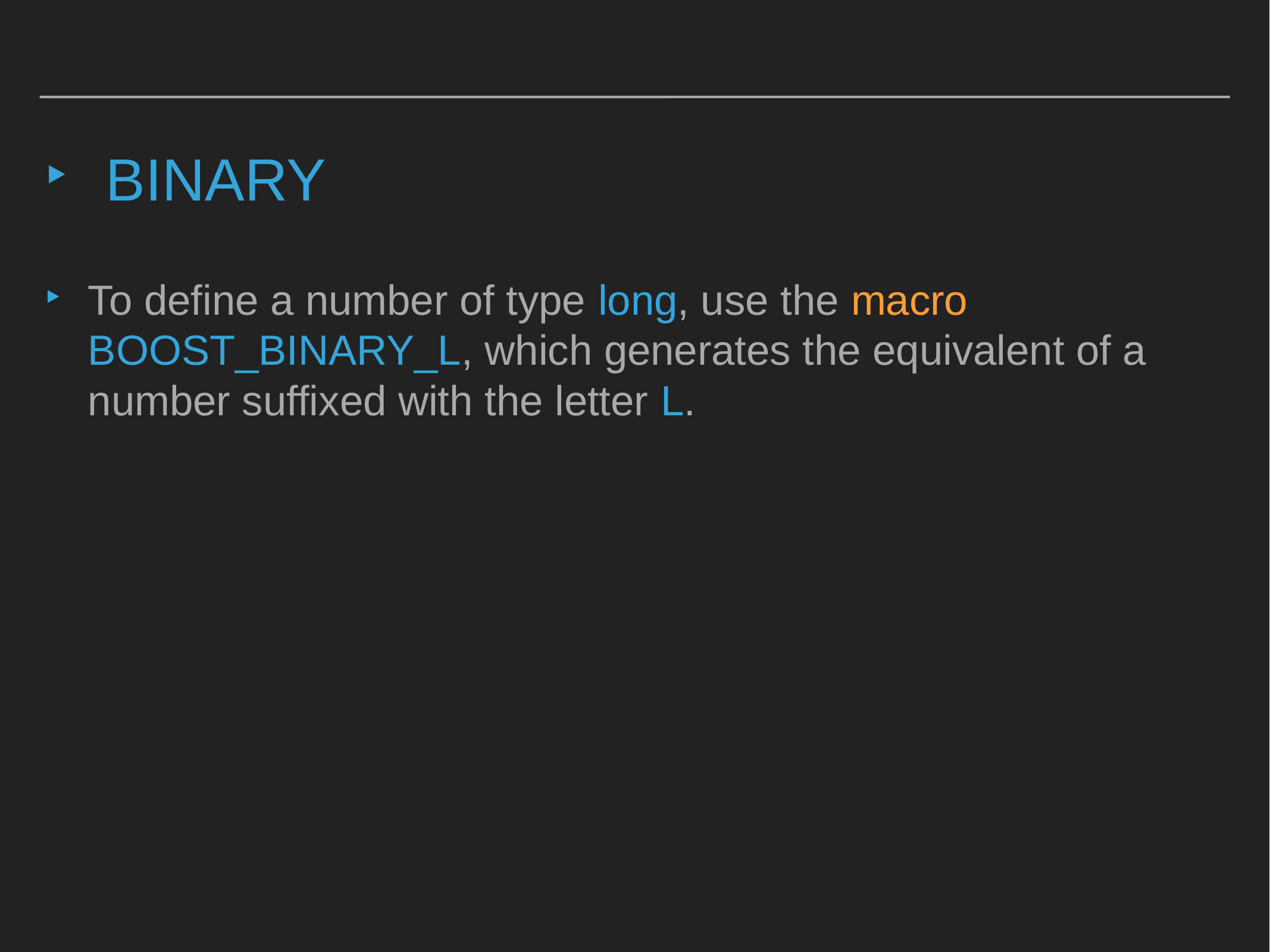

19
# binary
To define a number of type long, use the macro BOOST_BINARY_L, which generates the equivalent of a number suffixed with the letter L.